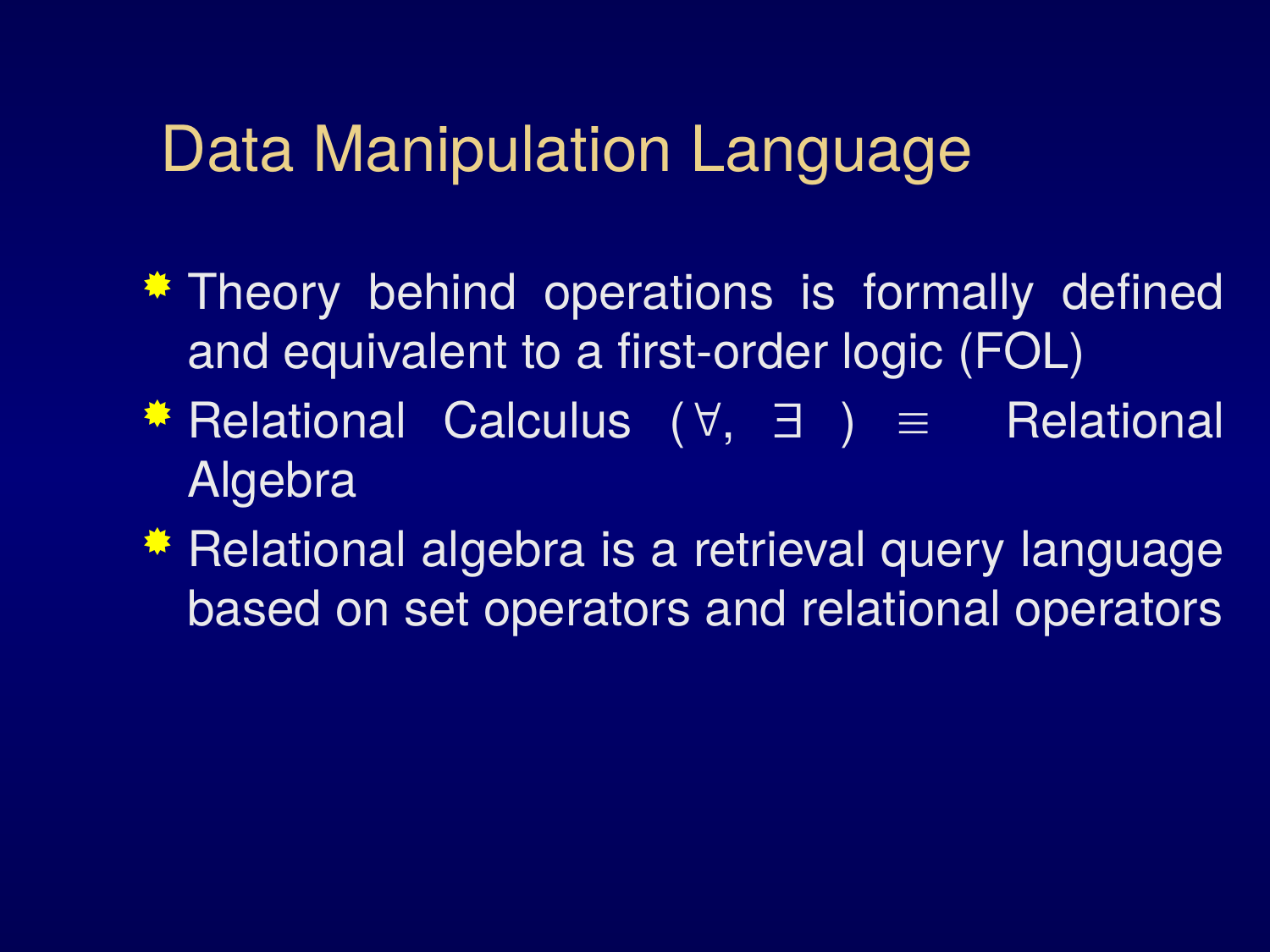

# Data Manipulation Language
Theory behind operations is formally defined and equivalent to a first-order logic (FOL)
Relational Calculus (∀, ∃ ) ≡  Relational Algebra
Relational algebra is a retrieval query language based on set operators and relational operators